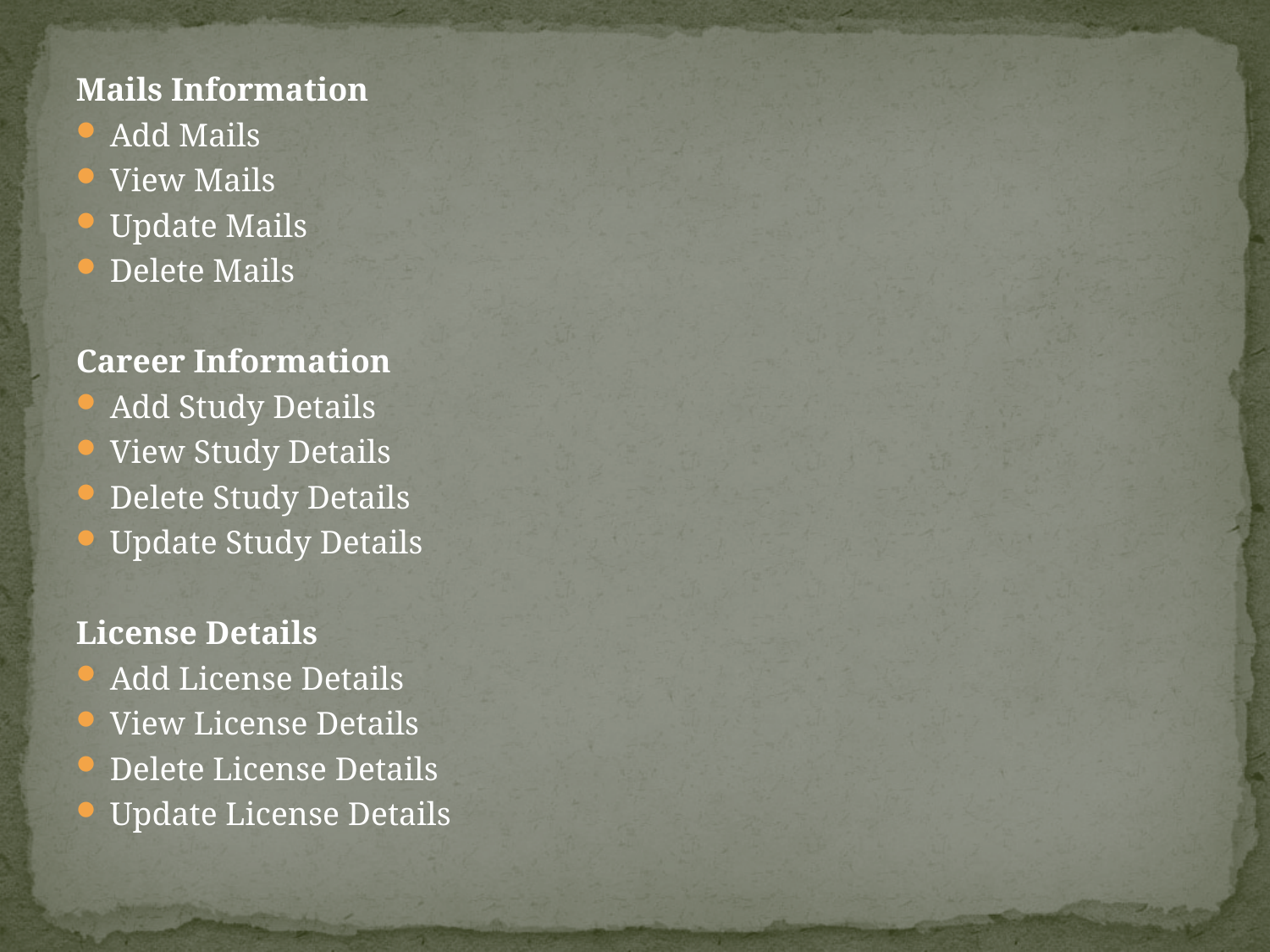

Mails Information
Add Mails
View Mails
Update Mails
Delete Mails

Career Information
Add Study Details
View Study Details
Delete Study Details
Update Study Details

License Details
Add License Details
View License Details
Delete License Details
Update License Details